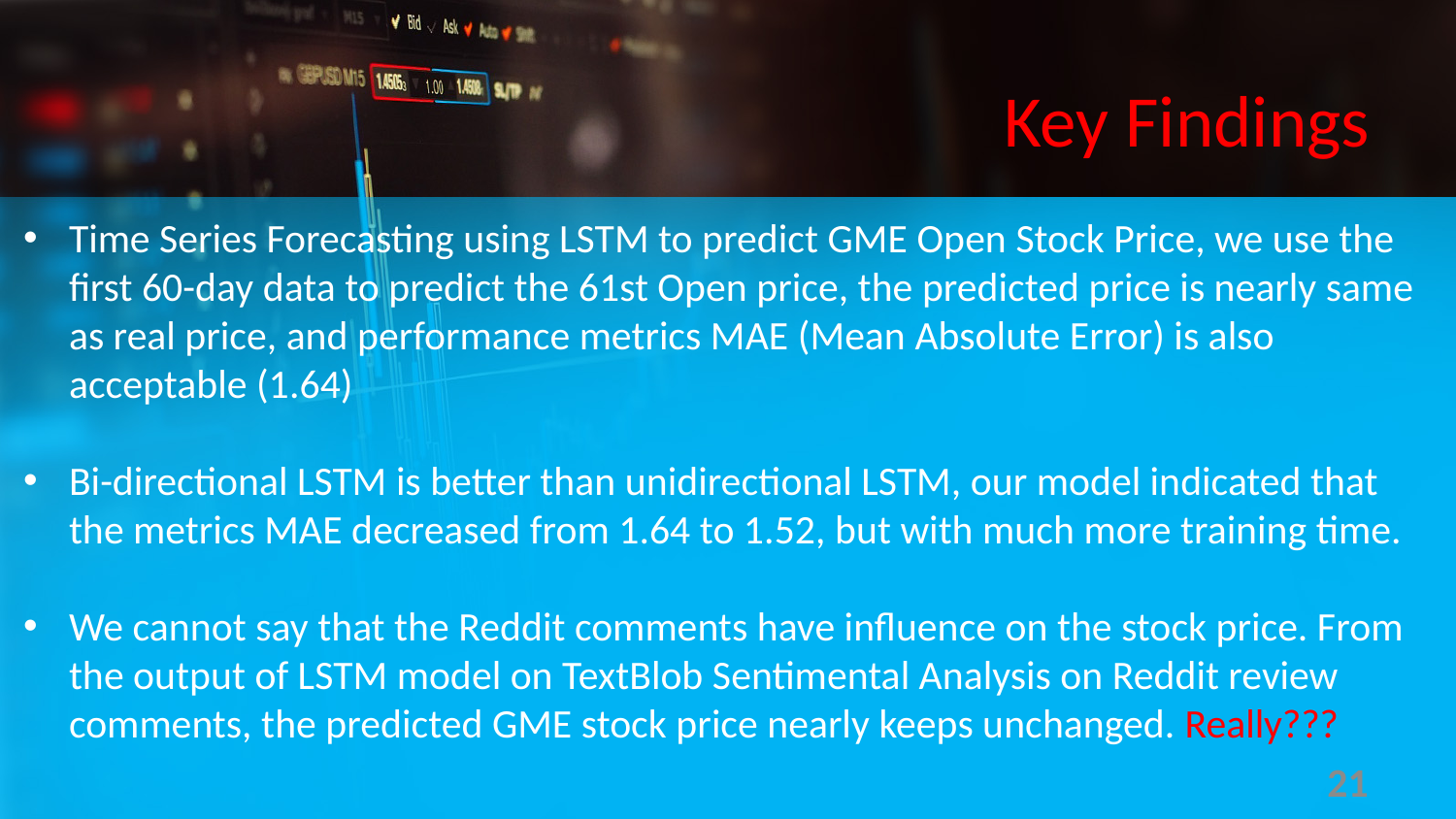

# Key Findings
Time Series Forecasting using LSTM to predict GME Open Stock Price, we use the first 60-day data to predict the 61st Open price, the predicted price is nearly same as real price, and performance metrics MAE (Mean Absolute Error) is also acceptable (1.64)

Bi-directional LSTM is better than unidirectional LSTM, our model indicated that the metrics MAE decreased from 1.64 to 1.52, but with much more training time.

We cannot say that the Reddit comments have influence on the stock price. From the output of LSTM model on TextBlob Sentimental Analysis on Reddit review comments, the predicted GME stock price nearly keeps unchanged. Really???
21